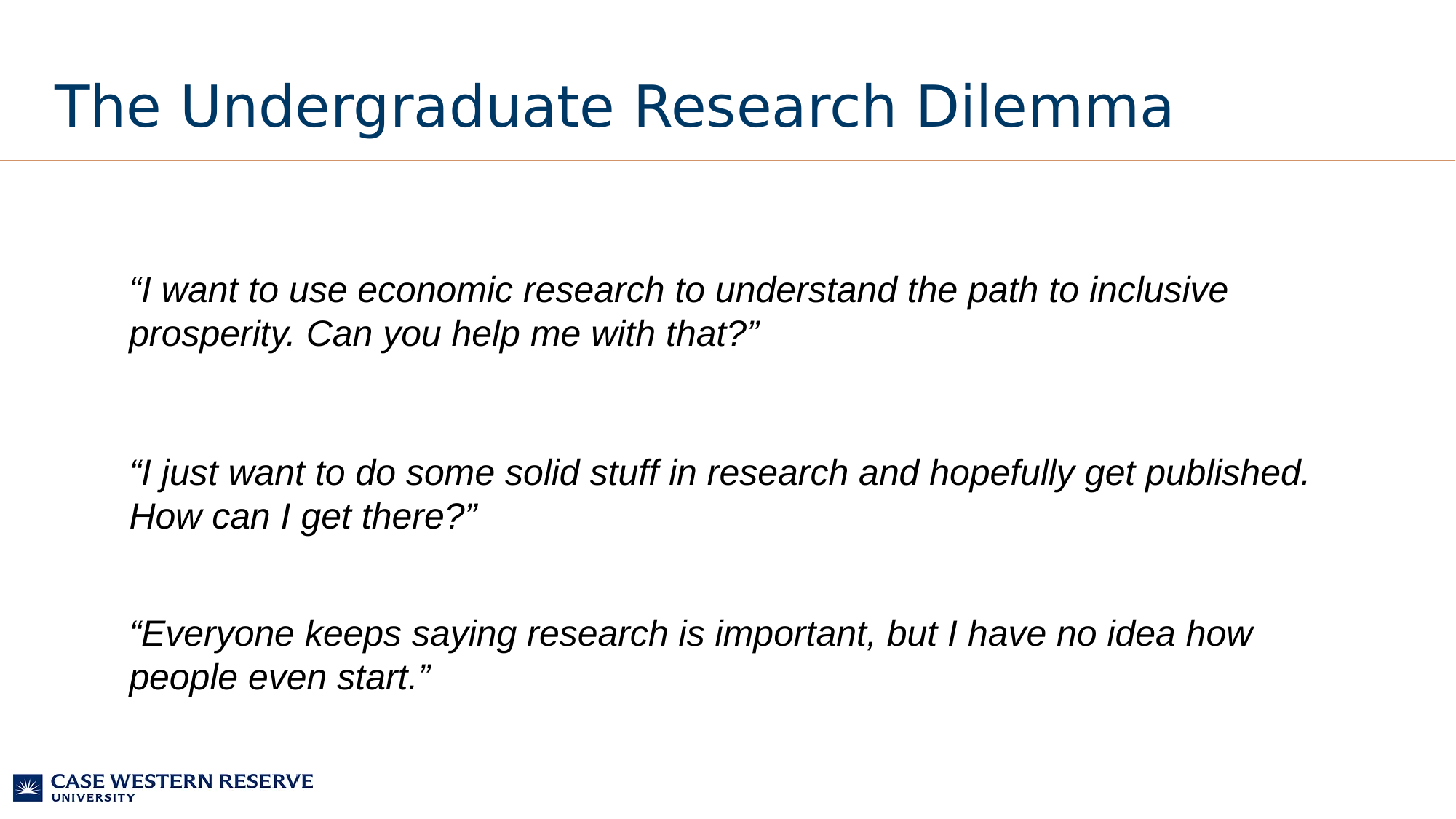

# The Undergraduate Research Dilemma
“I want to use economic research to understand the path to inclusive prosperity. Can you help me with that?”
“I just want to do some solid stuff in research and hopefully get published. How can I get there?”
“Everyone keeps saying research is important, but I have no idea how people even start.”